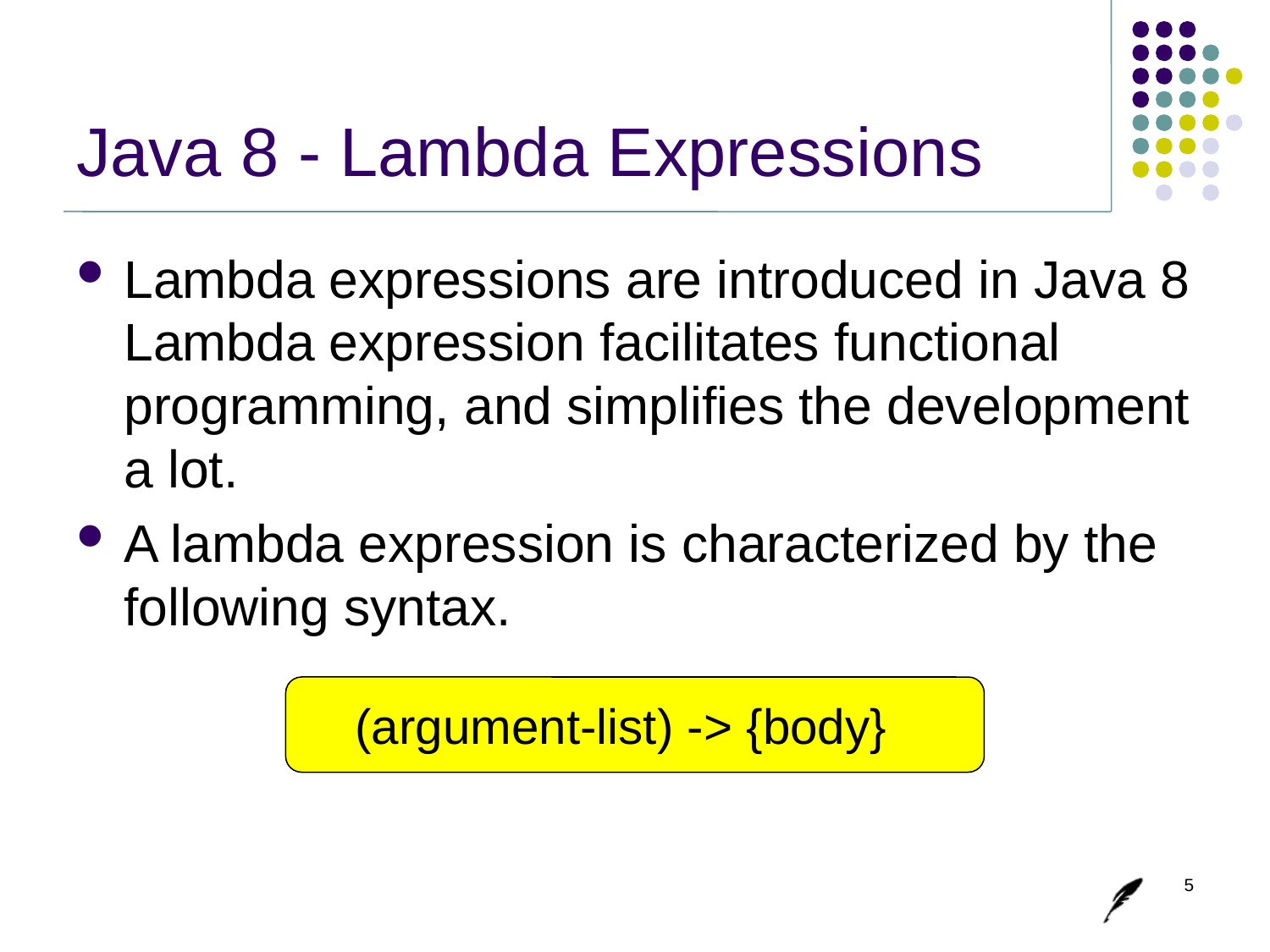

# Java 8 - Lambda Expressions
Lambda expressions are introduced in Java 8 Lambda expression facilitates functional programming, and simplifies the development a lot.
A lambda expression is characterized by the following syntax.

(argument-list) -> {body}
5